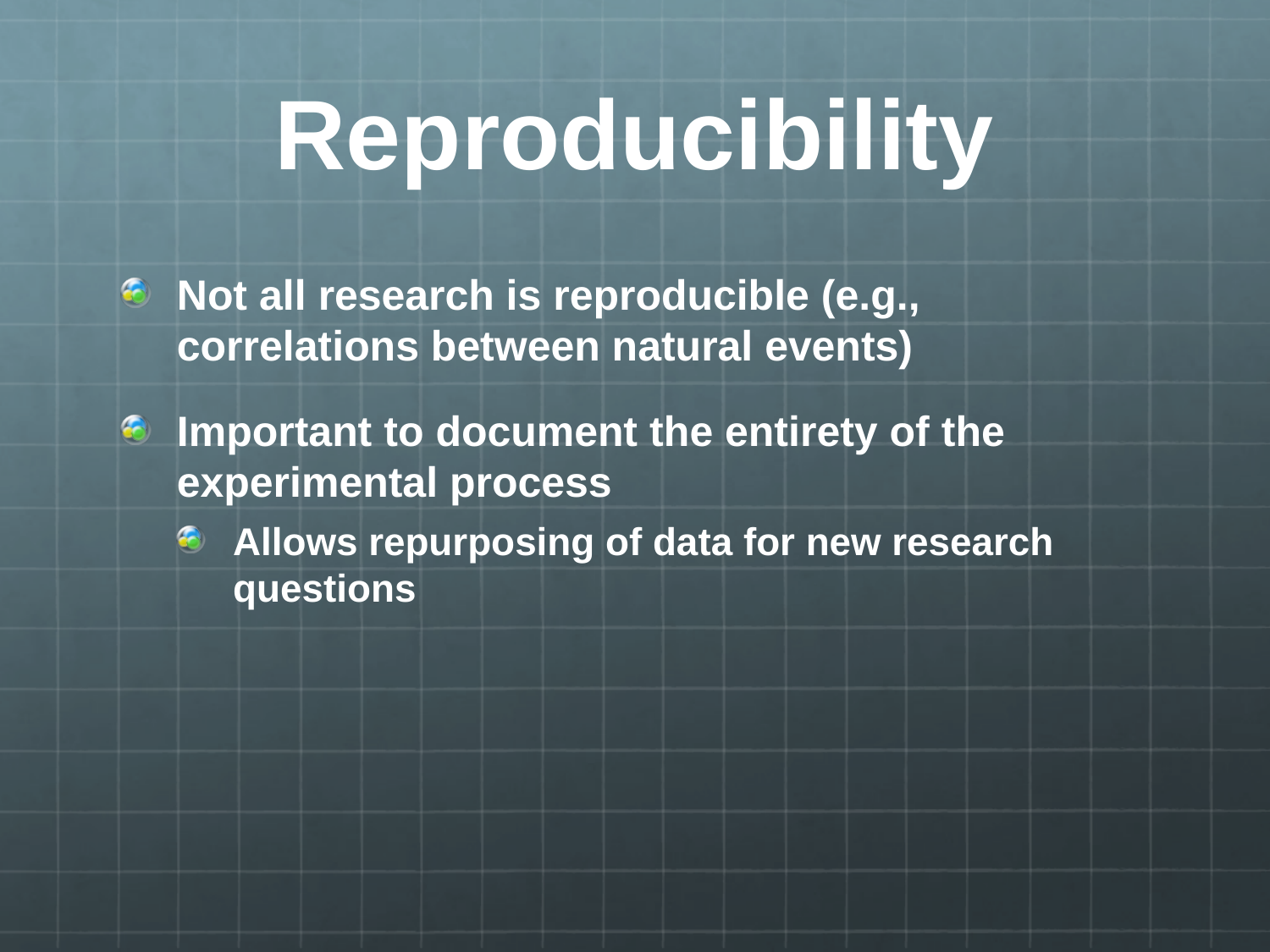

# Reproducibility
Not all research is reproducible (e.g., correlations between natural events)
Important to document the entirety of the experimental process
Allows repurposing of data for new research questions